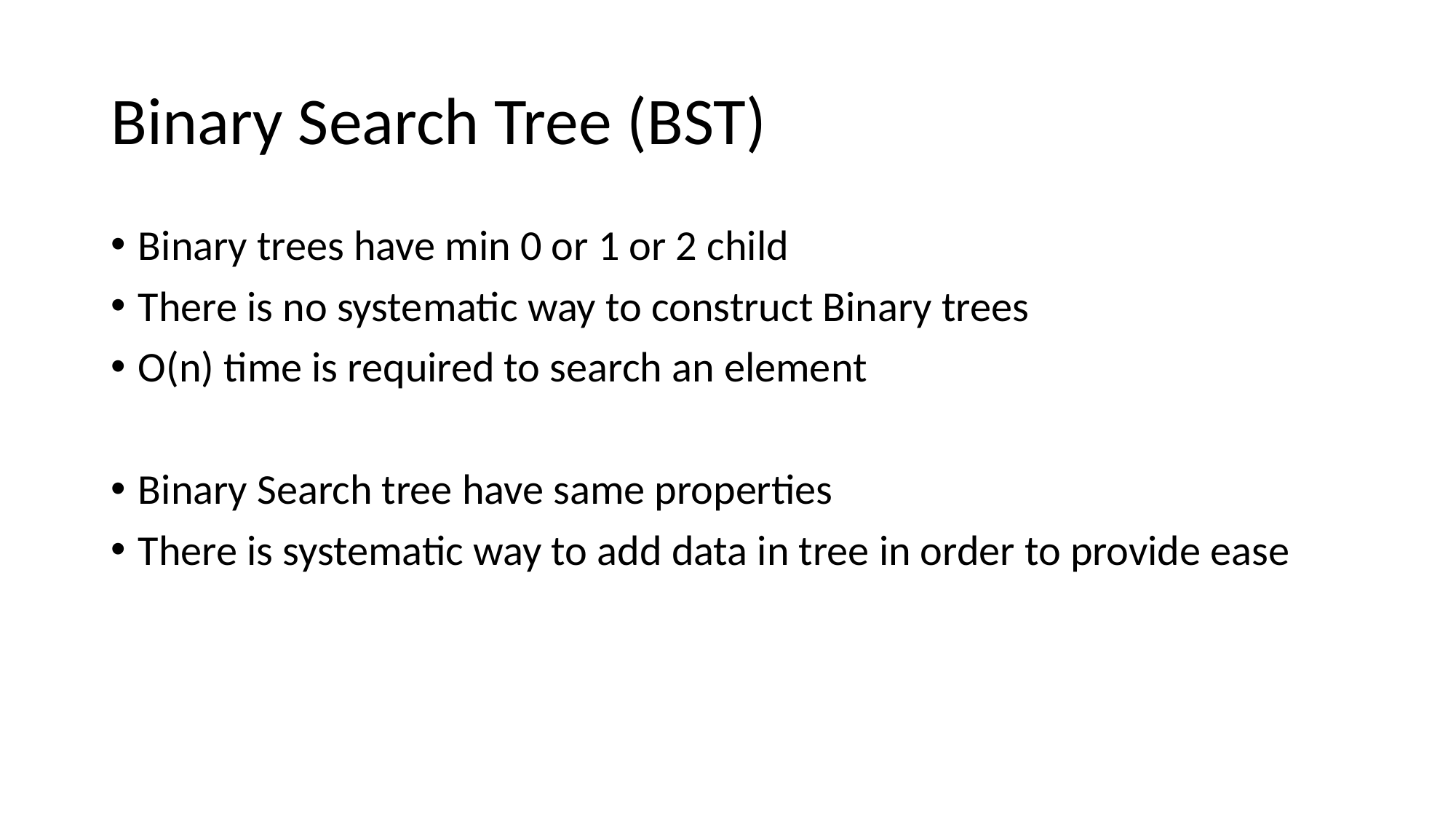

# Binary Search Tree (BST)
Binary trees have min 0 or 1 or 2 child
There is no systematic way to construct Binary trees
O(n) time is required to search an element

Binary Search tree have same properties
There is systematic way to add data in tree in order to provide ease